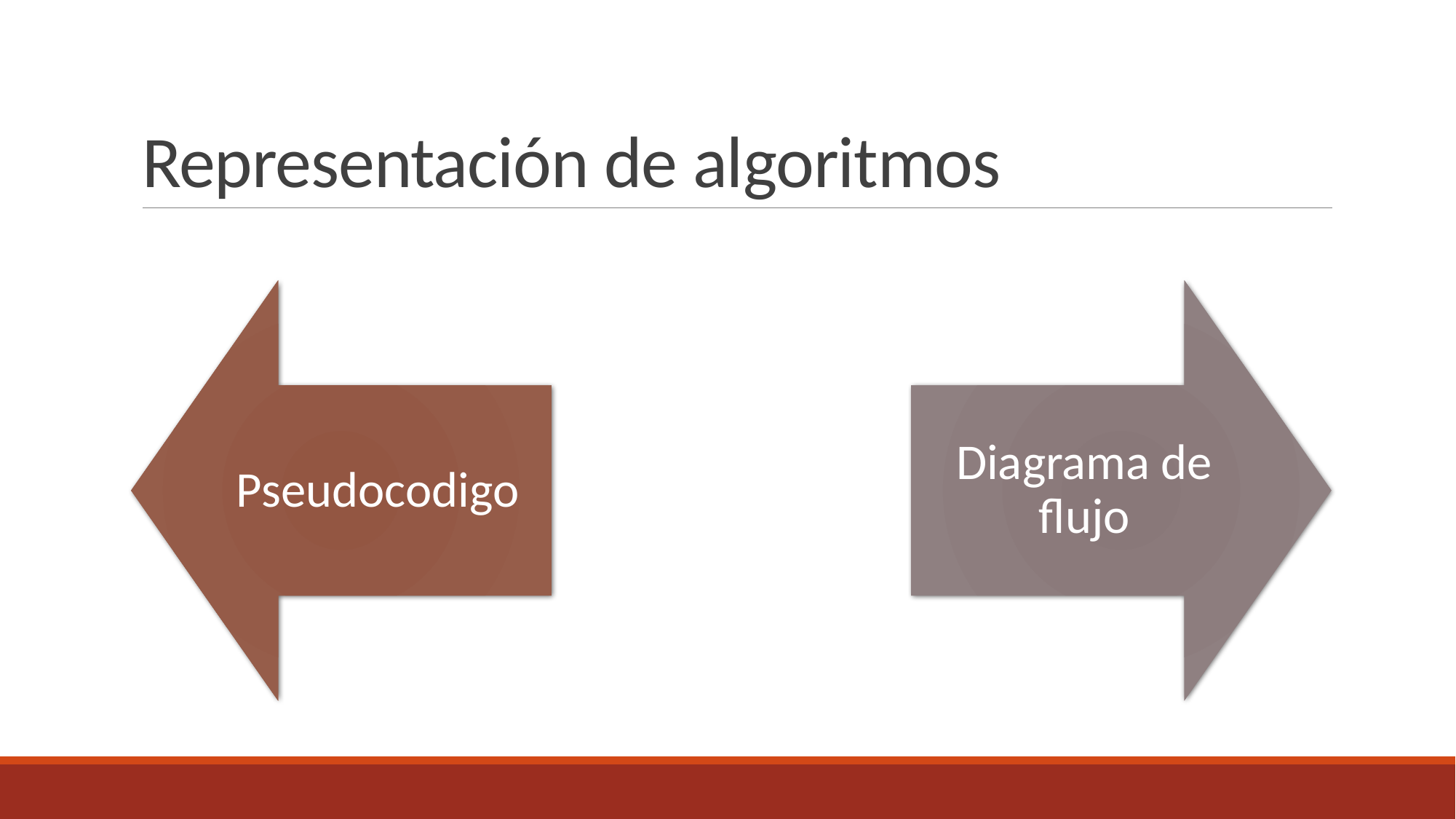

# Representación de algoritmos
Pseudocodigo
Diagrama de flujo